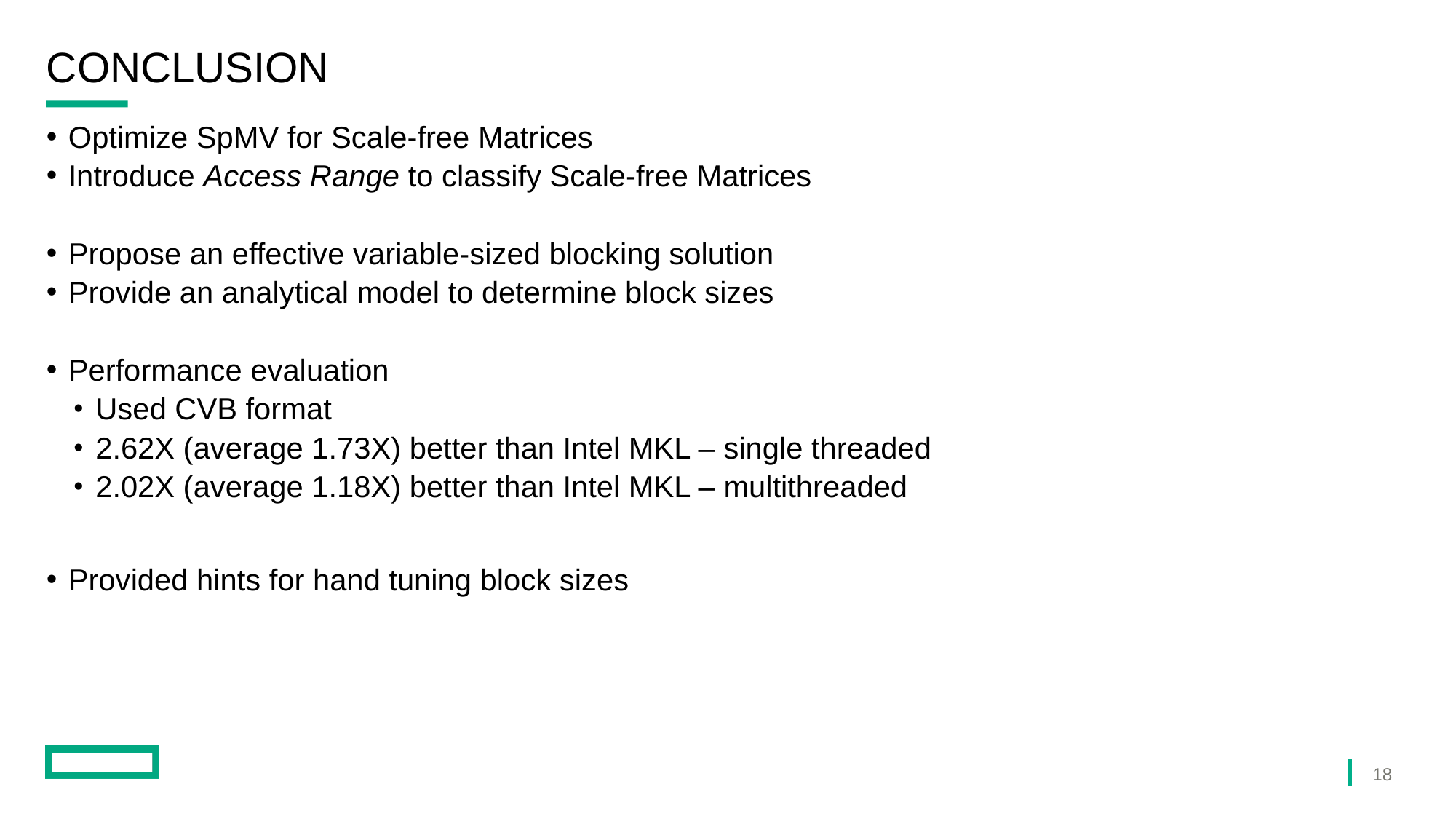

# conclusion
Optimize SpMV for Scale-free Matrices
Introduce Access Range to classify Scale-free Matrices

Propose an effective variable-sized blocking solution
Provide an analytical model to determine block sizes

Performance evaluation
Used CVB format
2.62X (average 1.73X) better than Intel MKL – single threaded
2.02X (average 1.18X) better than Intel MKL – multithreaded

Provided hints for hand tuning block sizes
18